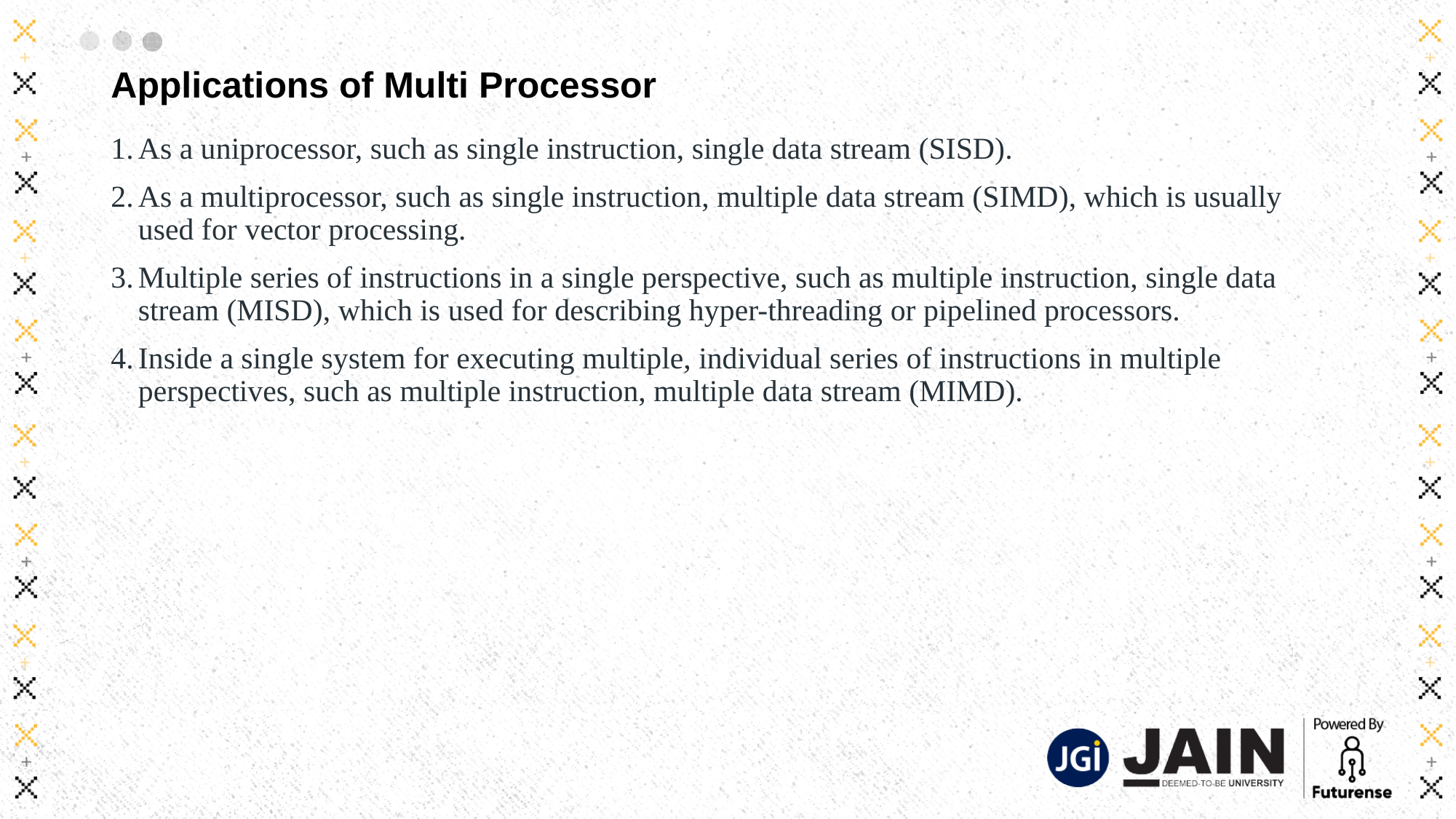

# Applications of Multi Processor
As a uniprocessor, such as single instruction, single data stream (SISD).
As a multiprocessor, such as single instruction, multiple data stream (SIMD), which is usually used for vector processing.
Multiple series of instructions in a single perspective, such as multiple instruction, single data stream (MISD), which is used for describing hyper-threading or pipelined processors.
Inside a single system for executing multiple, individual series of instructions in multiple perspectives, such as multiple instruction, multiple data stream (MIMD).